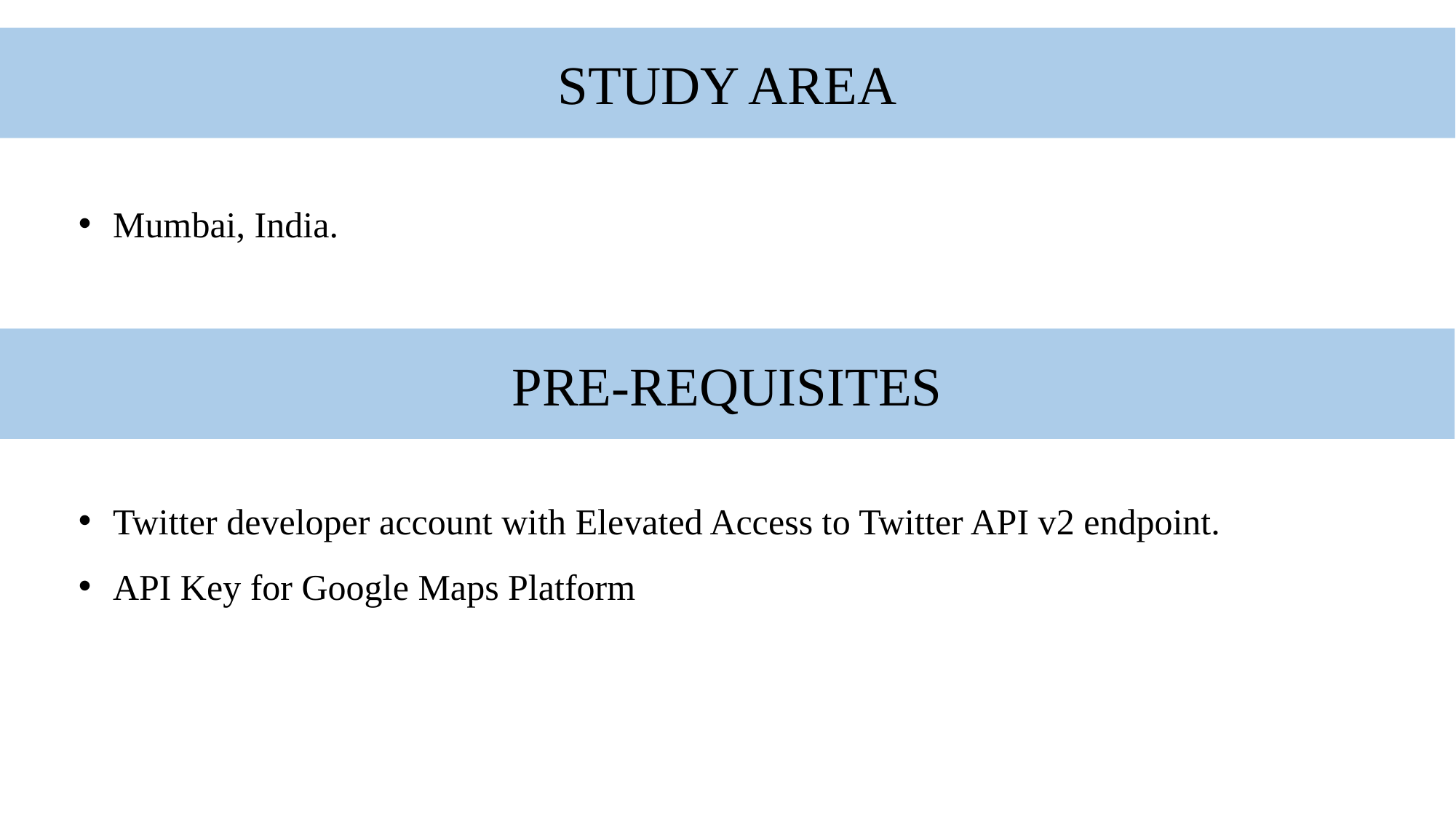

STUDY AREA
Mumbai, India.
PRE-REQUISITES
Twitter developer account with Elevated Access to Twitter API v2 endpoint.
API Key for Google Maps Platform